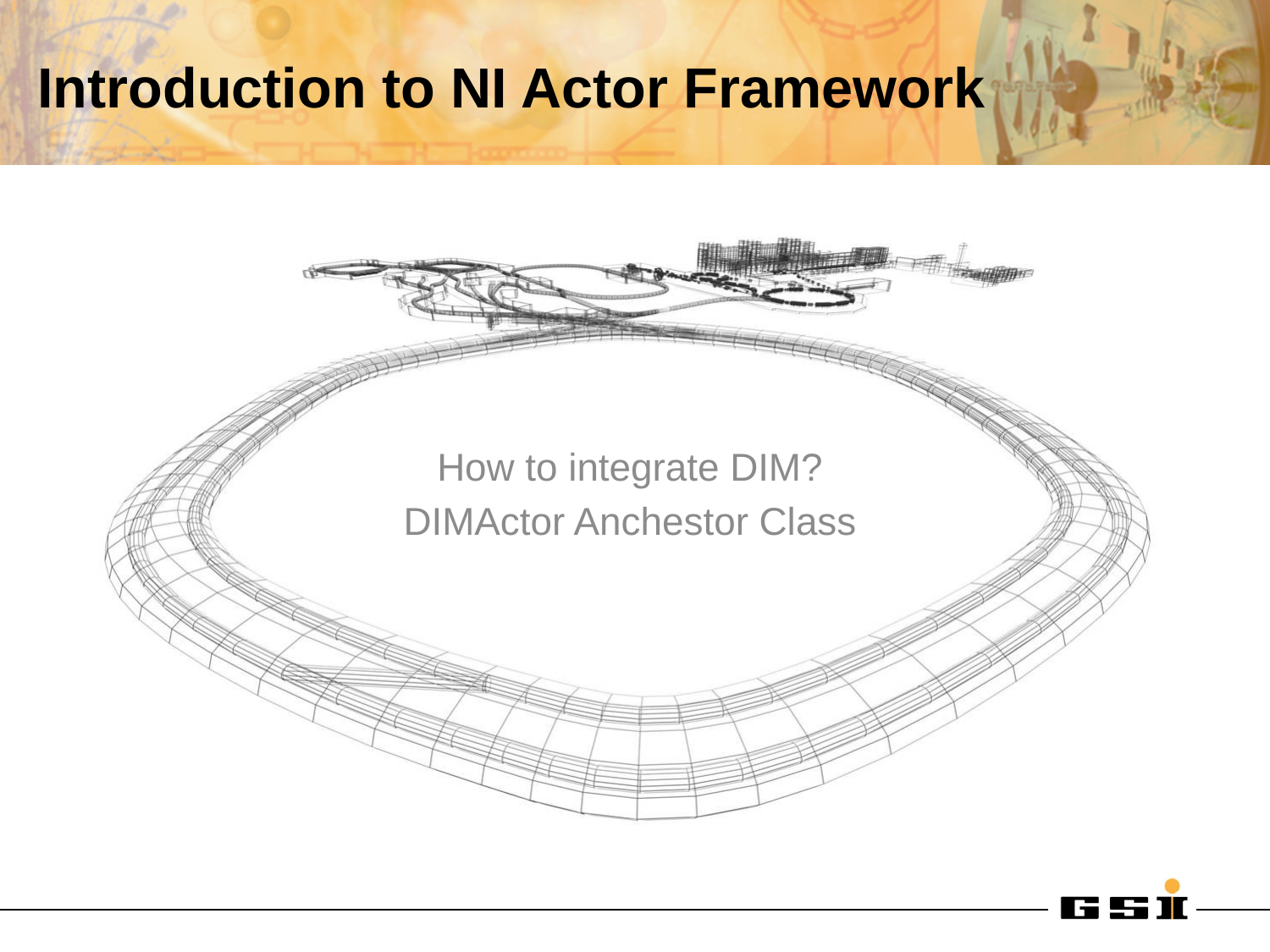

# Introduction to NI Actor Framework
How to integrate DIM?
DIMActor Anchestor Class